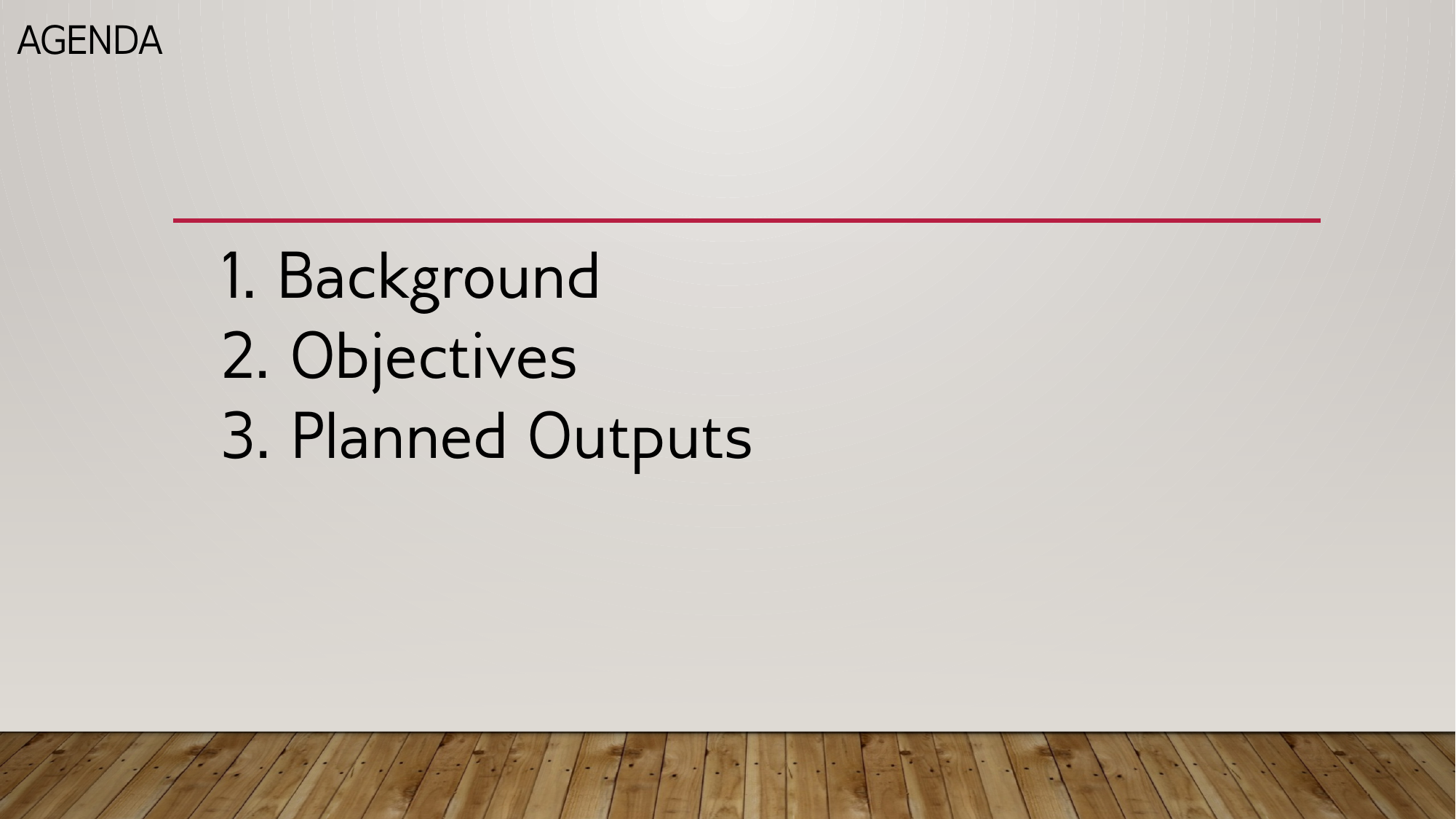

# Agenda
1. Background
2. Objectives
3. Planned Outputs